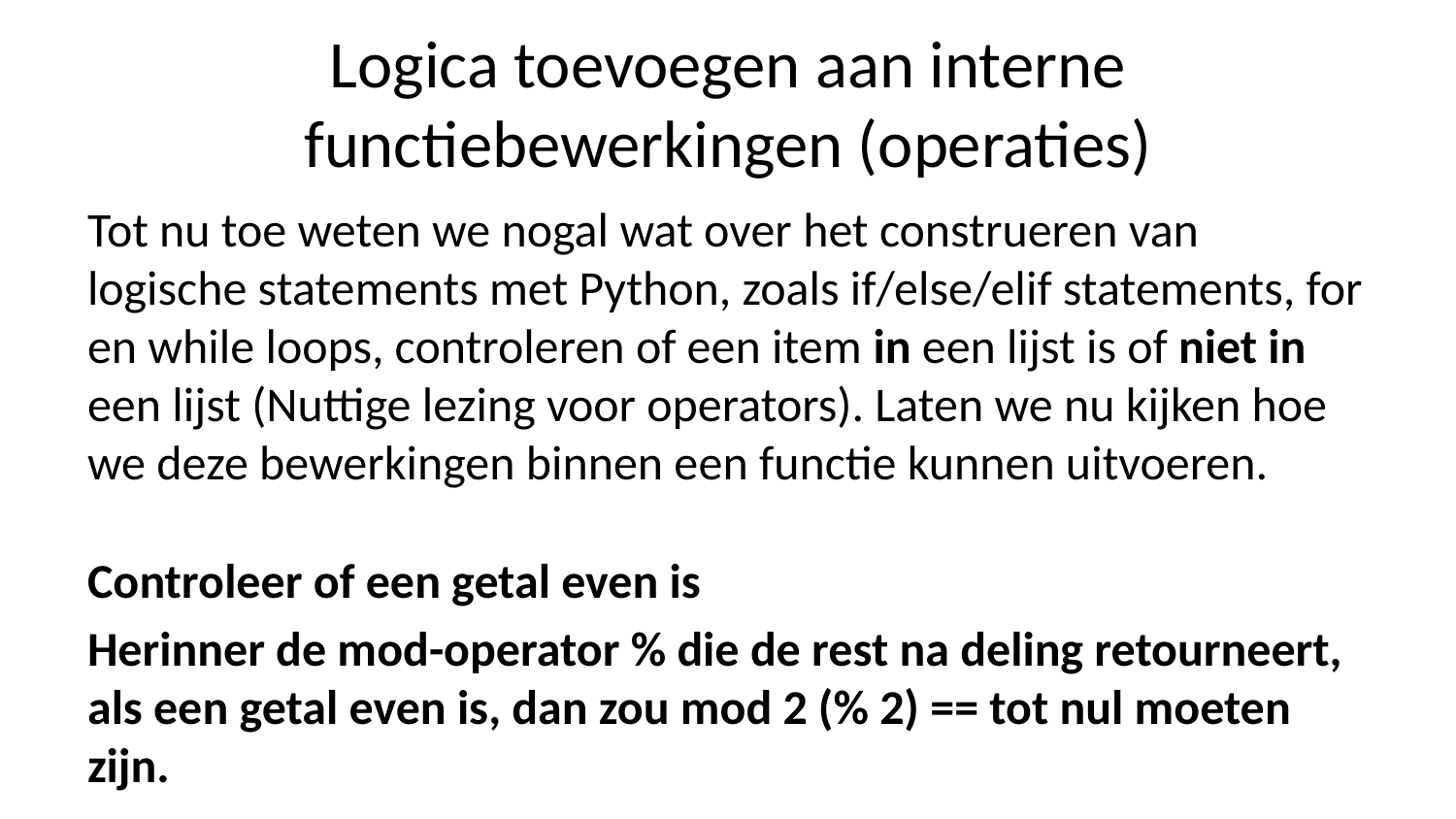

# Logica toevoegen aan interne functiebewerkingen (operaties)
Tot nu toe weten we nogal wat over het construeren van logische statements met Python, zoals if/else/elif statements, for en while loops, controleren of een item in een lijst is of niet in een lijst (Nuttige lezing voor operators). Laten we nu kijken hoe we deze bewerkingen binnen een functie kunnen uitvoeren.
Controleer of een getal even is
Herinner de mod-operator % die de rest na deling retourneert, als een getal even is, dan zou mod 2 (% 2) == tot nul moeten zijn.
2 % 2
0
20 % 2
0
21 % 2
1
20 % 2 == 0
True
21 % 2 == 0
False
** Laten we dit gebruiken om een functie te construeren. Merk op hoe we eenvoudig de booleaanse cheque (boolean) retourneren.**
def even_check(number):
    return number % 2 == 0
even_check(20)
True
even_check(21)
False
Controleer of een getal in een lijst even is
Laten we een boolean teruggeven die aangeeft of any getal in een lijst even is. Merk hier op hoe return uit de lus breekt en de functie verlaat
def check_even_list(num_list):
    # Go through each number
    for number in num_list:
        # Once we get a "hit" on an even number, we return True
        if number % 2 == 0:
            return True
        # Otherwise we don't do anything
        else:
            pass
** Is dit genoeg? NEE! We geven niets terug als ze allemaal oneven zijn!**
check_even_list([1,2,3])
True
check_even_list([1,1,1])
** ZEER GEMEENSCHAPPELIJKE FOUT!! LATEN WE EEN GEMEENSCHAPPELIJKE LOGISCHE FOUT ZIEN, LET OP DIT IS VERKEERD!!!**
def check_even_list(num_list):
    # Go through each number
    for number in num_list:
        # Once we get a "hit" on an even number, we return True
        if number % 2 == 0:
            return True
        # This is WRONG! This returns False at the very first odd number!
        # It doesn't end up checking the other numbers in the list!
        else:
            return False
# OH OH! Het geeft False terug na het raken (hitting) van de eerste 1 check_even_list([1,2,3])
False
** Correcte aanpak: we moeten ook een andere return instantieren met False toevoegen die gaat starten NA het doorlopen van de hele lus**
def check_even_list(num_list):
    # Go through each number
    for number in num_list:
        # Once we get a "hit" on an even number, we return True
        if number % 2 == 0:
            return True
        # Don't do anything if its not even
        else:
            pass
    # Notice the indentation! This ensures we run through the entire for loop
    return False
check_even_list([1,2,3])
True
check_even_list([1,3,5])
False
Retourneer alle even getallen in een lijst
Laten we meer complexiteit toevoegen, we zullen nu alle even getallen in een lijst retourneren, anders een lege lijst.
def check_even_list(num_list):
    even_numbers = []
    # Go through each number
    for number in num_list:
        # Once we get a "hit" on an even number, we append the even number
        if number % 2 == 0:
            even_numbers.append(number)
        # Don't do anything if its not even
        else:
            pass
    # Notice the indentation! This ensures we run through the entire for loop
    return even_numbers
check_even_list([1,2,3,4,5,6])
[2, 4, 6]
check_even_list([1,3,5])
[]
Tuples retourneren voor het uitpakken
** Bedenk dat we een lijst met tuples kunnen doorlopen en de waarden erin kunnen “uitpakken”**
stock_prices = [('AAPL',200),('GOOG',300),('MSFT',400)]
for item in stock_prices:
    print(item)
('AAPL', 200)
('GOOG', 300)
('MSFT', 400)
for stock,price in stock_prices:
    print(stock)
AAPL
GOOG
MSFT
for stock,price in stock_prices:
    print(price)
200
300
400
Op dezelfde manier retourneren functies vaak tuples, om gemakkelijk meerdere resultaten te retourneren voor later gebruik.
Laten we ons de volgende lijst voorstellen:
work_hours = [('Abby',100),('Billy',400),('Cassie',800)]
De functie beneden wilt werknemer van de maand geeft zowel de naam als het aantal gewerkte uren terug voor de top-presteerder (beoordeeld op het aantal gewerkte uren).
def employee_check(work_hours):
    # Set some max value to intially beat, like zero hours
    current_max = 0
    # Set some empty value before the loop
    employee_of_month = ''
    for employee,hours in work_hours:
        if hours > current_max:
            current_max = hours
            employee_of_month = employee
        else:
            pass
    # Notice the indentation here
    return (employee_of_month,current_max)
employee_check(work_hours)
('Cassie', 800)
Interacties tussen functies
Functies gebruiken vaak resultaten van andere functies, laten we een eenvoudig voorbeeld bekijken door middel van een raadspel. Er zullen 3 posities in de lijst zijn, waarvan er één een ‘O’ is, een functie zal de lijst schudden, een andere zal de gok van een speler nemen, en ten slotte zal een ander controleren of het juist is. Dit is gebaseerd op het klassieke carnavalsspel waarbij je moet raden onder welke beker een rode bal zit.
Hoe een lijst in Python te shufflen
example = [1,2,3,4,5]
from random import shuffle
# Note shuffle is in-place shuffle(example)
example
[3, 1, 4, 5, 2]
OK, laten we ons simpele spel creëeren
mylist = [' ','O',' ']
def shuffle_list(mylist):
    # Lijst opnemen en shuffle-versie teruggeven
    shuffle(mylist)
    return mylist
mylist
[' ', 'O', ' ']
shuffle_list(mylist)
[' ', ' ', 'O']
def player_guess():
    guess = ''
    while guess not in ['0','1','2']:
        # Terugroepen input() retourneert een string
        guess = input("Pick a number: 0, 1, or 2:  ")
    return int(guess)
player_guess()
Pick a number: 0, 1, or 2:  1

1
Nu gaan we de gok van de gebruiker controleren. Merk op dat we hier alleen afdrukken, omdat we de gok van een gebruiker of de geschudde lijst niet hoeven op te slaan.
def check_guess(mylist,guess):
    if mylist[guess] == 'O':
        print('Correct Guess!')
    else:
        print('Wrong! Better luck next time')
        print(mylist)
Nu maken we een beetje setup-logica om alle functies uit te voeren. Merk op hoe ze met elkaar omgaan!
# Oorspronkelijke lijst mylist = [' ','O',' '] # Schud het mixedup_list = shuffle_list(mylist) # Krijg een schatting (guess) van de gebruiker guess = player_guess() # Controleer de gok van de gebruiker #------------------------ # Merk op hoe deze functie de invoer opneemt op basis van de uitvoer van andere functies! check_guess(mixedup_list,guess)
Pick a number: 0, 1, or 2:  1
Wrong! Better luck next time
[' ', ' ', 'O']
Geweldig! U zou nu een basiskennis moeten hebben van het maken van uw eigen functies om uzelf te behoeden voor het herhaaldelijk schrijven van code!